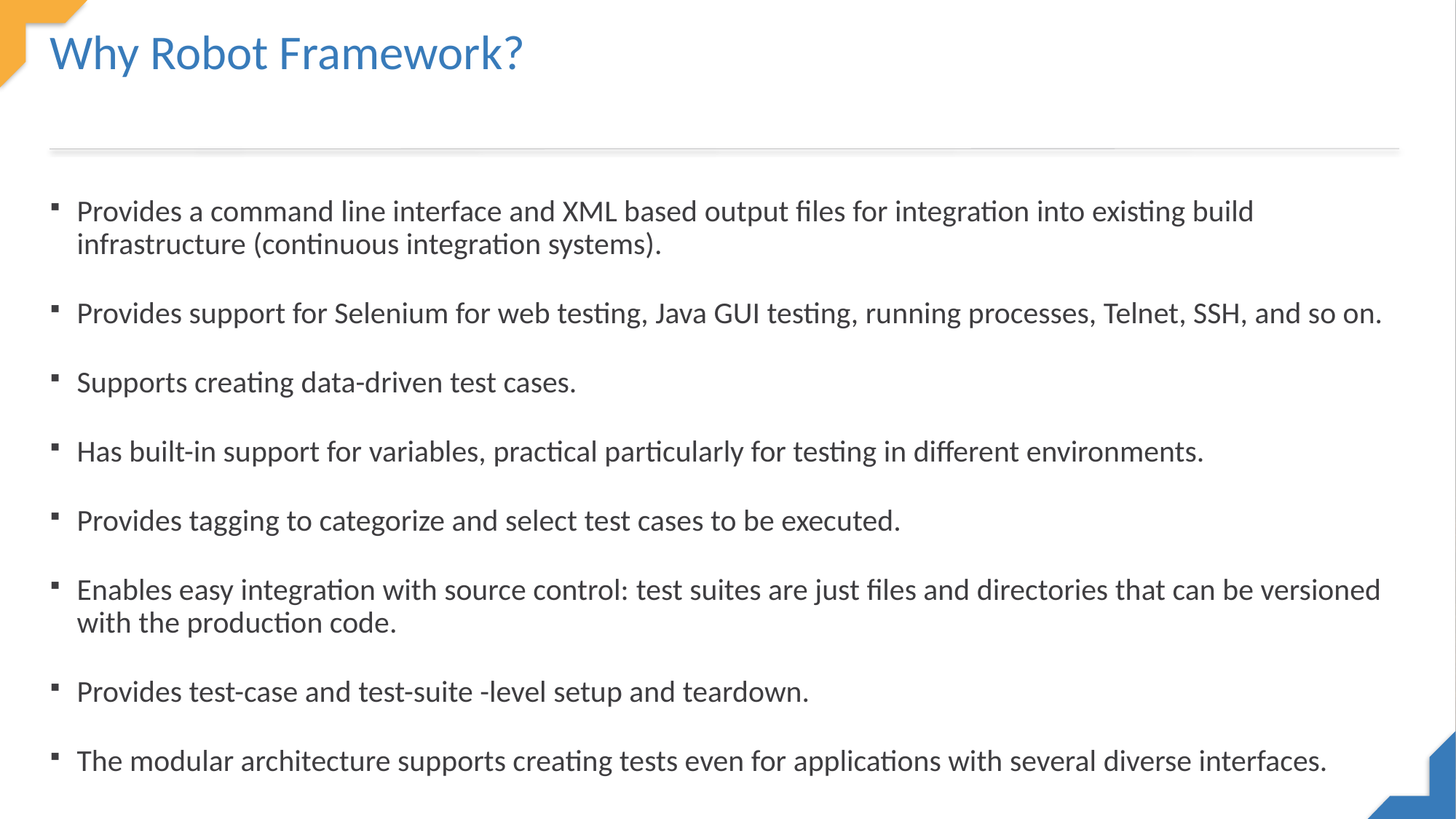

Why Robot Framework?

Provides a command line interface and XML based output files for integration into existing build infrastructure (continuous integration systems).
Provides support for Selenium for web testing, Java GUI testing, running processes, Telnet, SSH, and so on.
Supports creating data-driven test cases.
Has built-in support for variables, practical particularly for testing in different environments.
Provides tagging to categorize and select test cases to be executed.
Enables easy integration with source control: test suites are just files and directories that can be versioned with the production code.
Provides test-case and test-suite -level setup and teardown.
The modular architecture supports creating tests even for applications with several diverse interfaces.